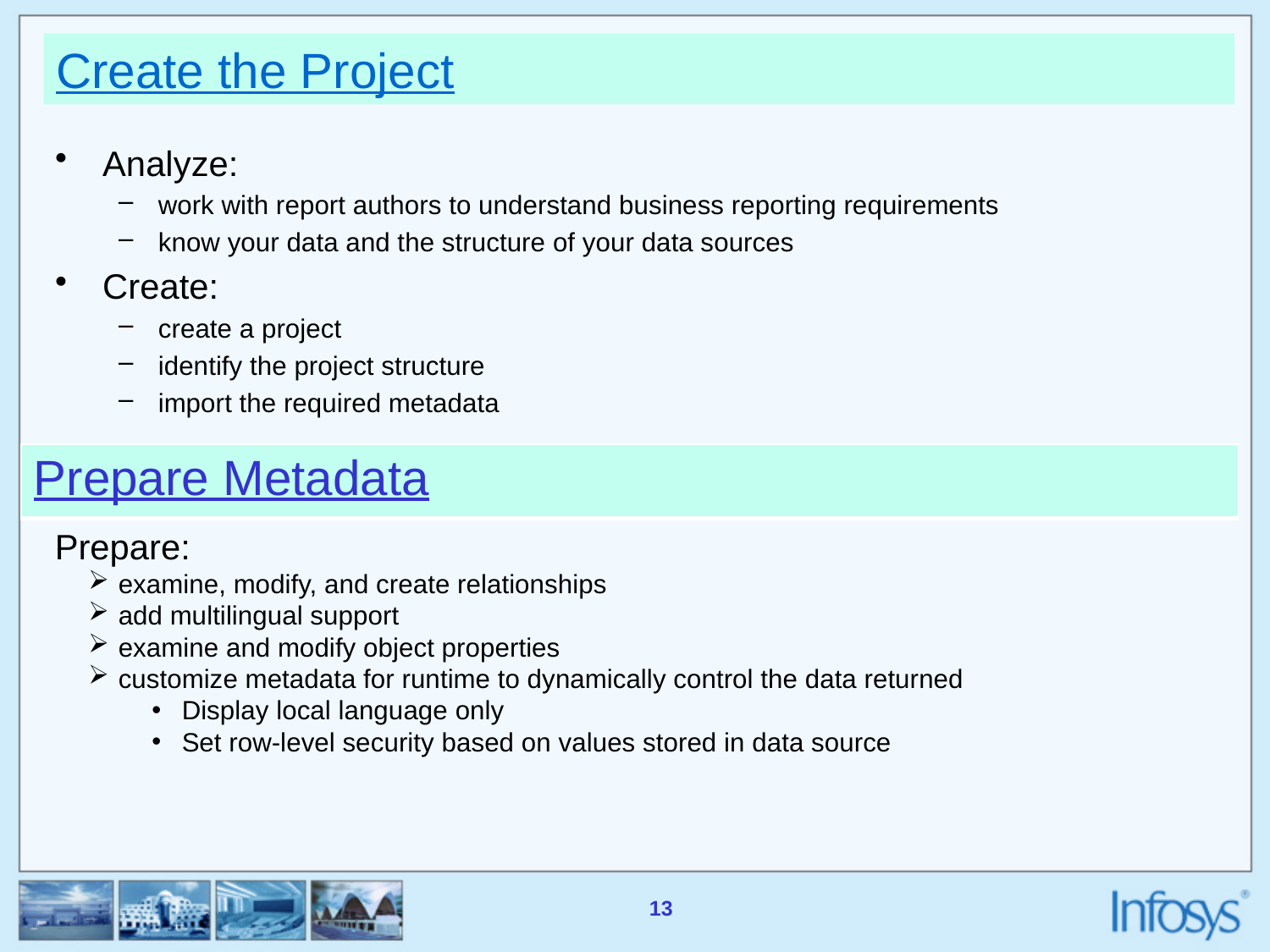

# Create the Project
Analyze:
work with report authors to understand business reporting requirements
know your data and the structure of your data sources
Create:
create a project
identify the project structure
import the required metadata

| Prepare Metadata |
| --- |
Prepare:
examine, modify, and create relationships
add multilingual support
examine and modify object properties
customize metadata for runtime to dynamically control the data returned
Display local language only
Set row-level security based on values stored in data source